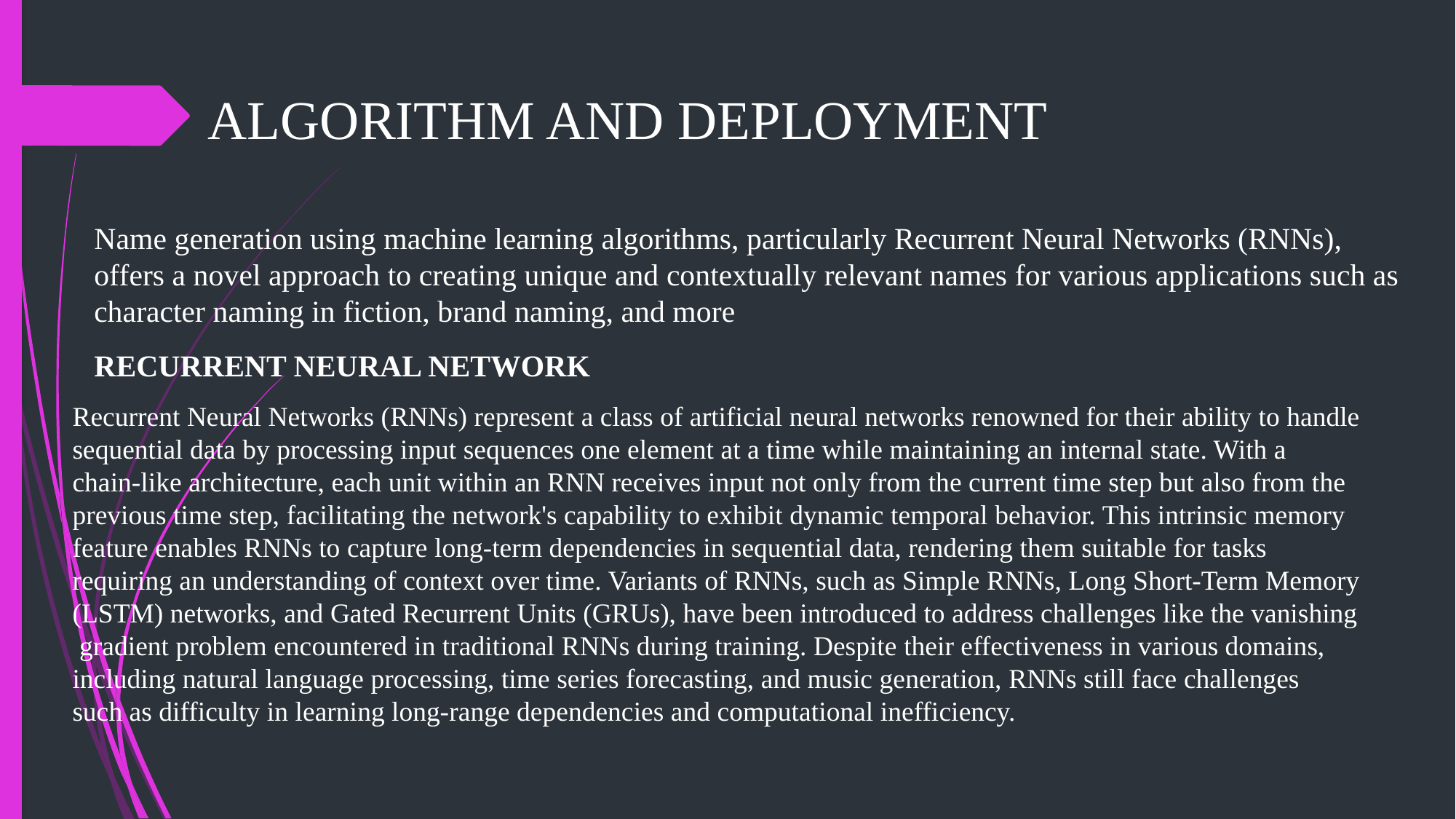

ALGORITHM AND DEPLOYMENT
Name generation using machine learning algorithms, particularly Recurrent Neural Networks (RNNs), offers a novel approach to creating unique and contextually relevant names for various applications such as character naming in fiction, brand naming, and more
RECURRENT NEURAL NETWORK

Recurrent Neural Networks (RNNs) represent a class of artificial neural networks renowned for their ability to handle
sequential data by processing input sequences one element at a time while maintaining an internal state. With a
chain-like architecture, each unit within an RNN receives input not only from the current time step but also from the
previous time step, facilitating the network's capability to exhibit dynamic temporal behavior. This intrinsic memory
feature enables RNNs to capture long-term dependencies in sequential data, rendering them suitable for tasks
requiring an understanding of context over time. Variants of RNNs, such as Simple RNNs, Long Short-Term Memory
(LSTM) networks, and Gated Recurrent Units (GRUs), have been introduced to address challenges like the vanishing
 gradient problem encountered in traditional RNNs during training. Despite their effectiveness in various domains,
including natural language processing, time series forecasting, and music generation, RNNs still face challenges
such as difficulty in learning long-range dependencies and computational inefficiency.